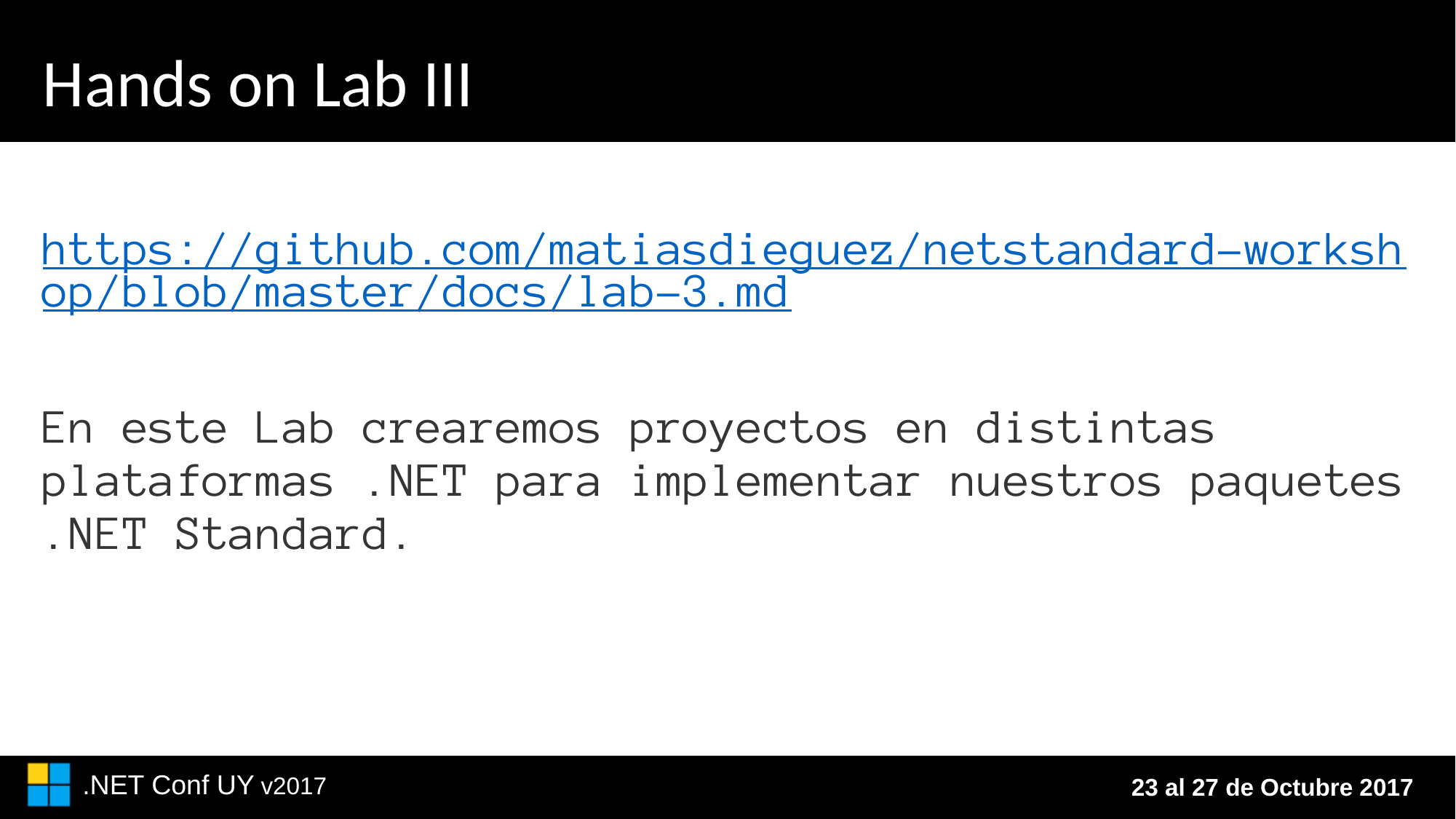

# Hands on Lab III

https://github.com/matiasdieguez/netstandard-workshop/blob/master/docs/lab-3.md

En este Lab crearemos proyectos en distintas plataformas .NET para implementar nuestros paquetes .NET Standard.